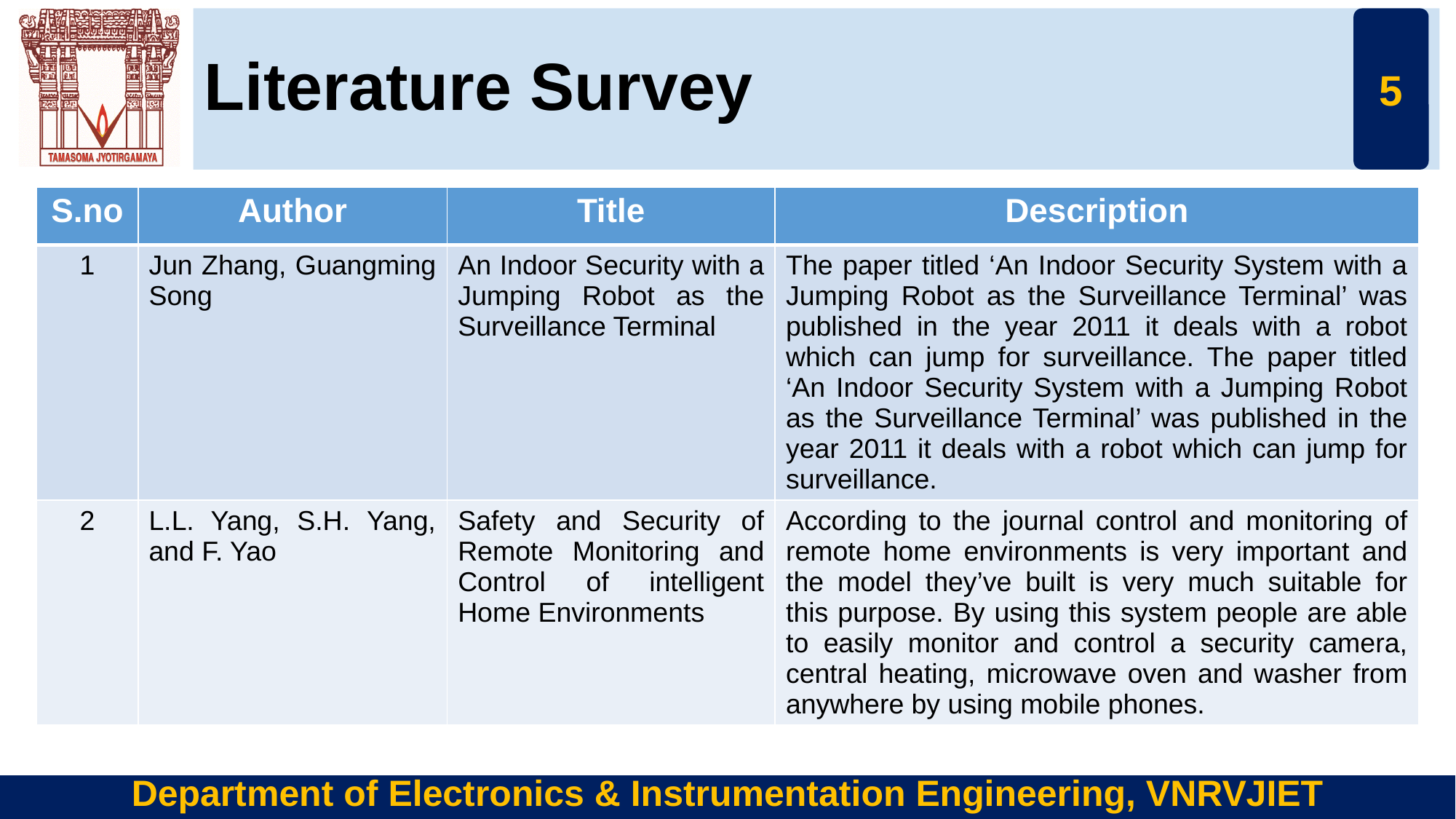

# Literature Survey
5
| S.no | Author | Title | Description |
| --- | --- | --- | --- |
| 1 | Jun Zhang, Guangming Song | An Indoor Security with a Jumping Robot as the Surveillance Terminal | The paper titled ‘An Indoor Security System with a Jumping Robot as the Surveillance Terminal’ was published in the year 2011 it deals with a robot which can jump for surveillance. The paper titled ‘An Indoor Security System with a Jumping Robot as the Surveillance Terminal’ was published in the year 2011 it deals with a robot which can jump for surveillance. |
| 2 | L.L. Yang, S.H. Yang, and F. Yao | Safety and Security of Remote Monitoring and Control of intelligent Home Environments | According to the journal control and monitoring of remote home environments is very important and the model they’ve built is very much suitable for this purpose. By using this system people are able to easily monitor and control a security camera, central heating, microwave oven and washer from anywhere by using mobile phones. |
Department of Electronics & Instrumentation Engineering, VNRVJIET